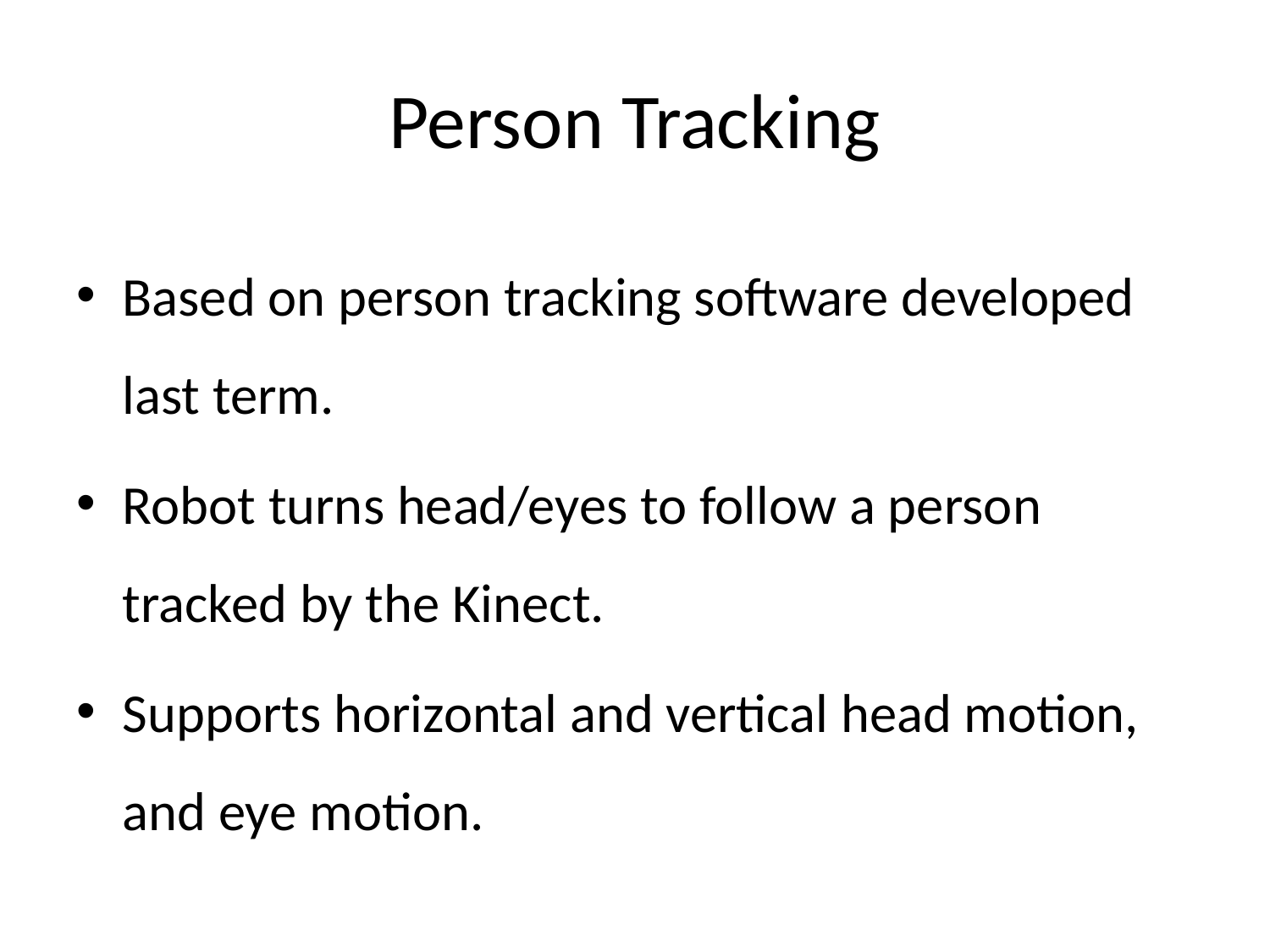

# Person Tracking
Based on person tracking software developed last term.
Robot turns head/eyes to follow a person tracked by the Kinect.
Supports horizontal and vertical head motion, and eye motion.